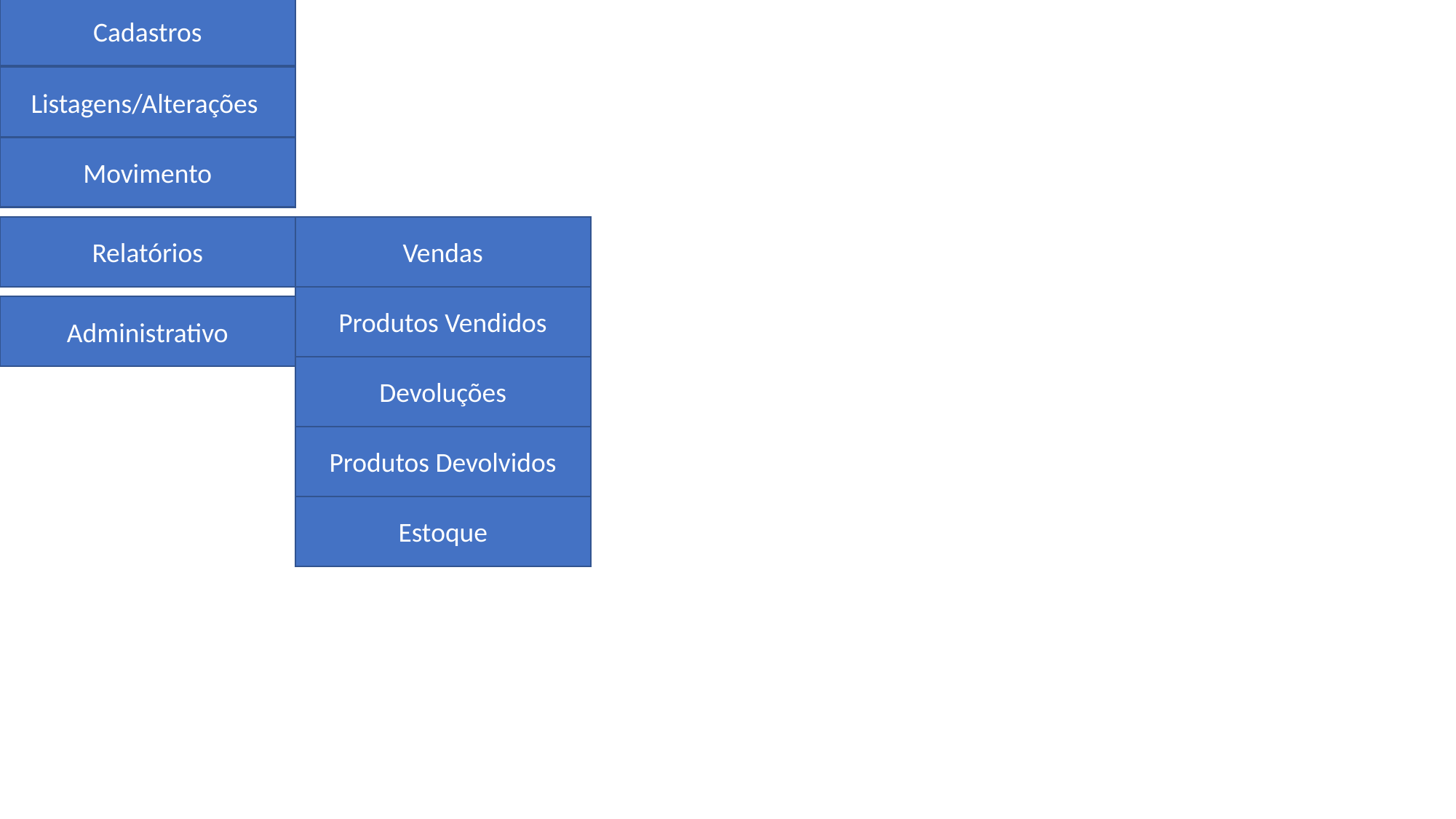

Cadastros
Listagens/Alterações
Movimento
Relatórios
Vendas
Produtos Vendidos
Administrativo
Devoluções
Produtos Devolvidos
Estoque